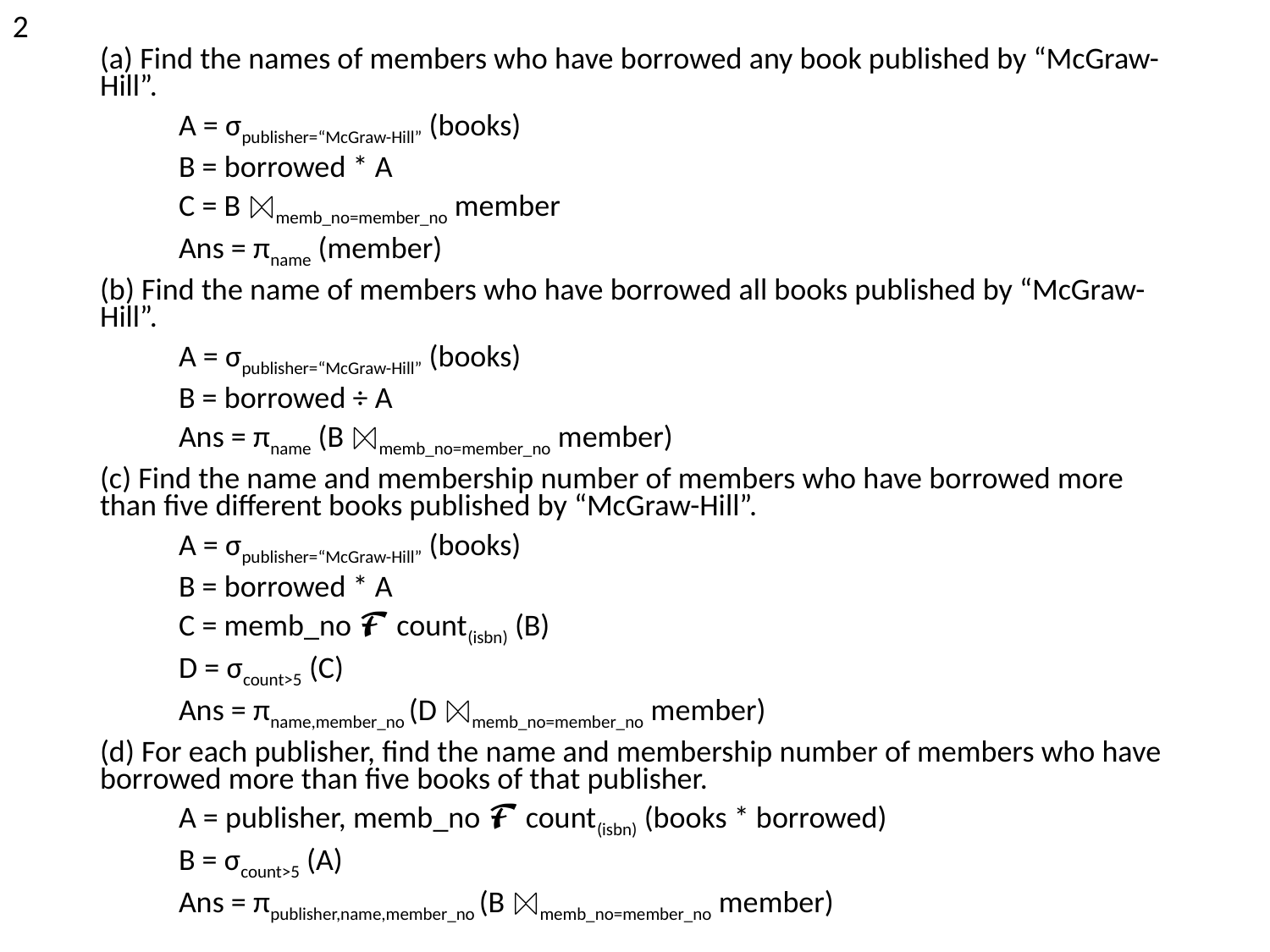

2
(a) Find the names of members who have borrowed any book published by “McGraw-Hill”.
	A = σpublisher=“McGraw-Hill” (books)
	B = borrowed * A
	C = B ⨝memb_no=member_no member
	Ans = πname (member)
(b) Find the name of members who have borrowed all books published by “McGraw-Hill”.
	A = σpublisher=“McGraw-Hill” (books)
	B = borrowed ÷ A
	Ans = πname (B ⨝memb_no=member_no member)
(c) Find the name and membership number of members who have borrowed more than five different books published by “McGraw-Hill”.
	A = σpublisher=“McGraw-Hill” (books)
	B = borrowed * A
	C = memb_no 𝓕 count(isbn) (B)
	D = σcount>5 (C)
	Ans = πname,member_no (D ⨝memb_no=member_no member)
(d) For each publisher, find the name and membership number of members who have borrowed more than five books of that publisher.
	A = publisher, memb_no 𝓕 count(isbn) (books * borrowed)
	B = σcount>5 (A)
	Ans = πpublisher,name,member_no (B ⨝memb_no=member_no member)